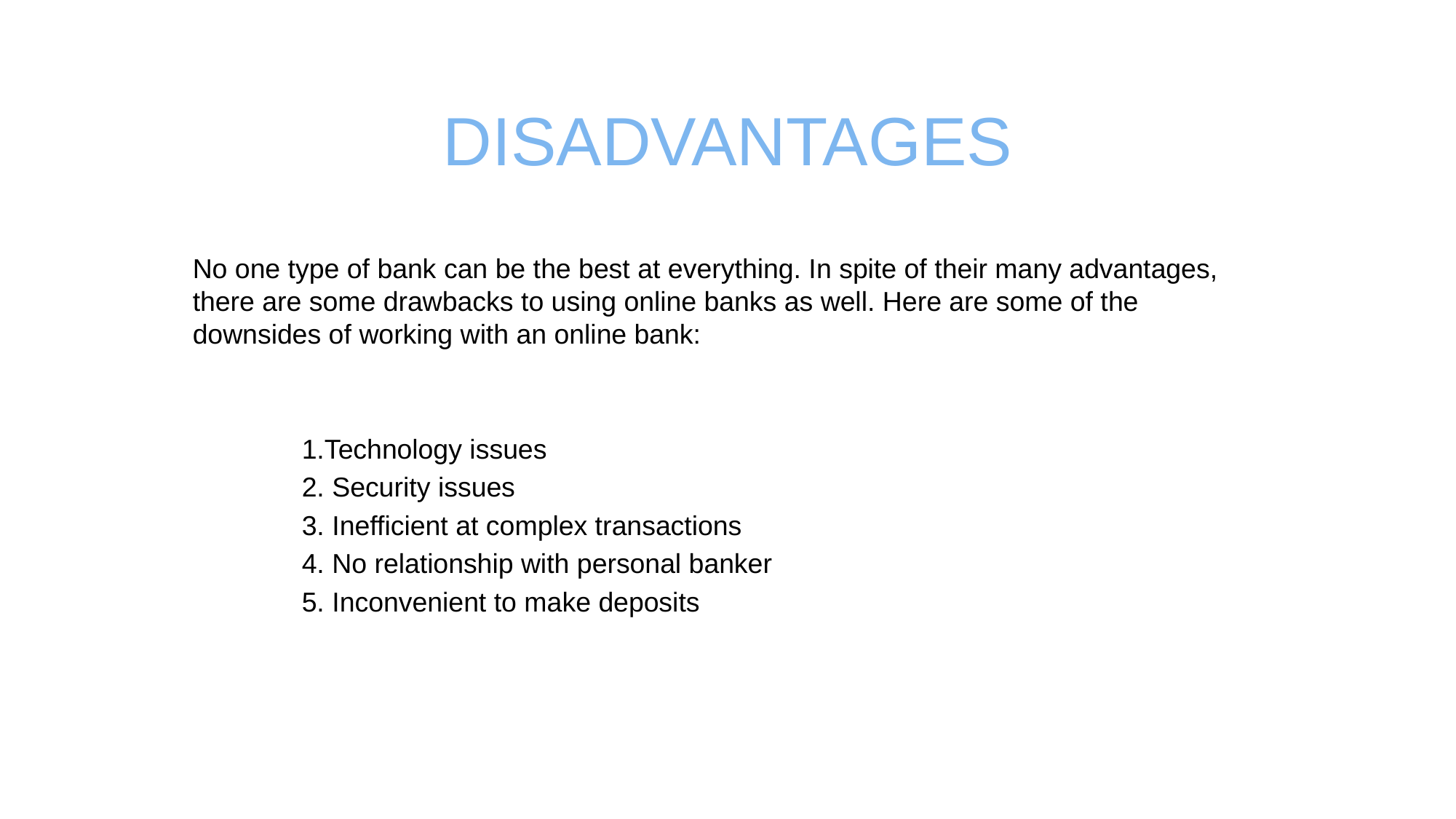

# DISADVANTAGES

No one type of bank can be the best at everything. In spite of their many advantages, there are some drawbacks to using online banks as well. Here are some of the downsides of working with an online bank:

	1.Technology issues
	2. Security issues
	3. Inefficient at complex transactions
	4. No relationship with personal banker
	5. Inconvenient to make deposits